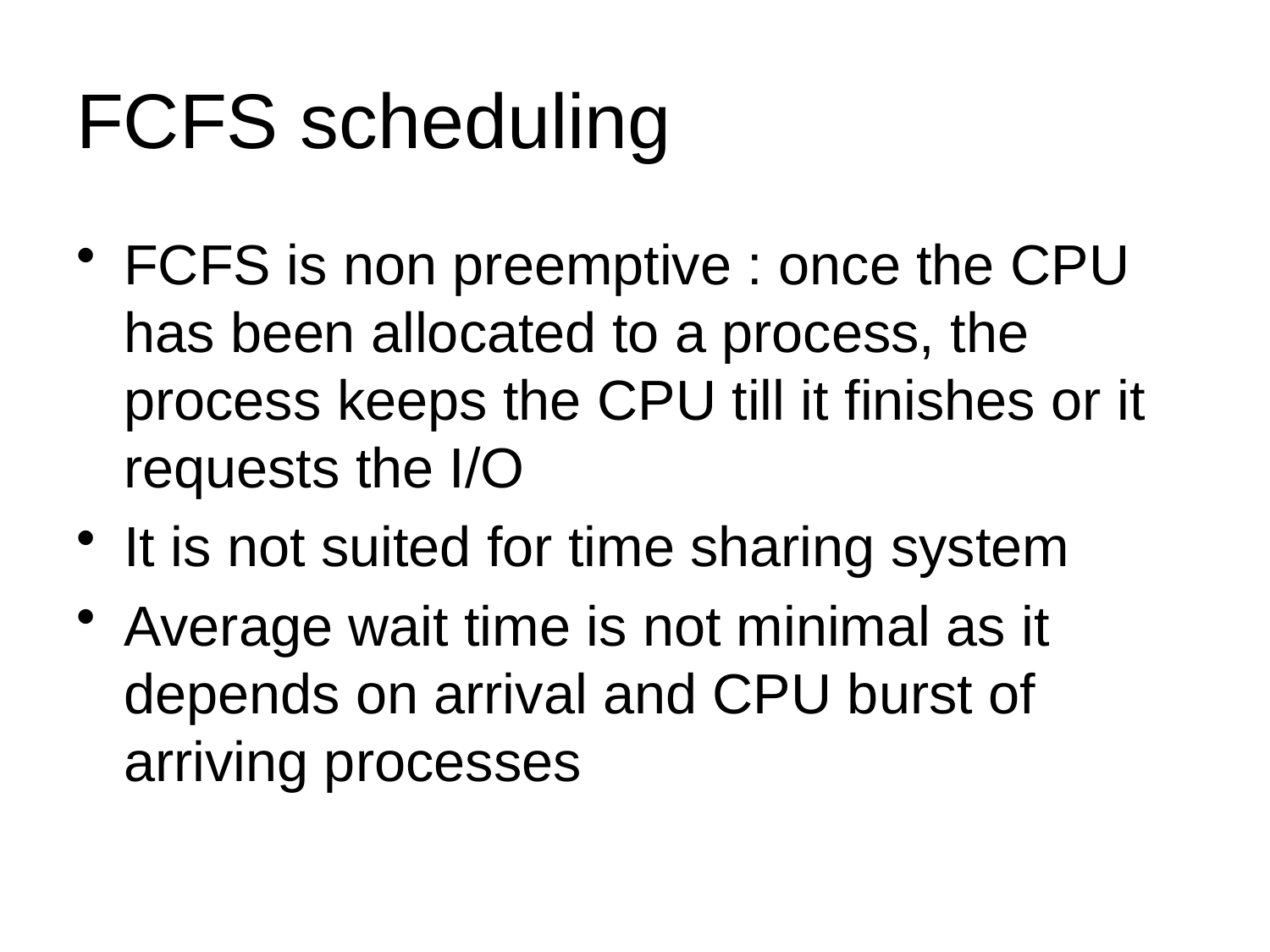

# FCFS scheduling
FCFS is non preemptive : once the CPU has been allocated to a process, the process keeps the CPU till it finishes or it requests the I/O
It is not suited for time sharing system
Average wait time is not minimal as it depends on arrival and CPU burst of arriving processes